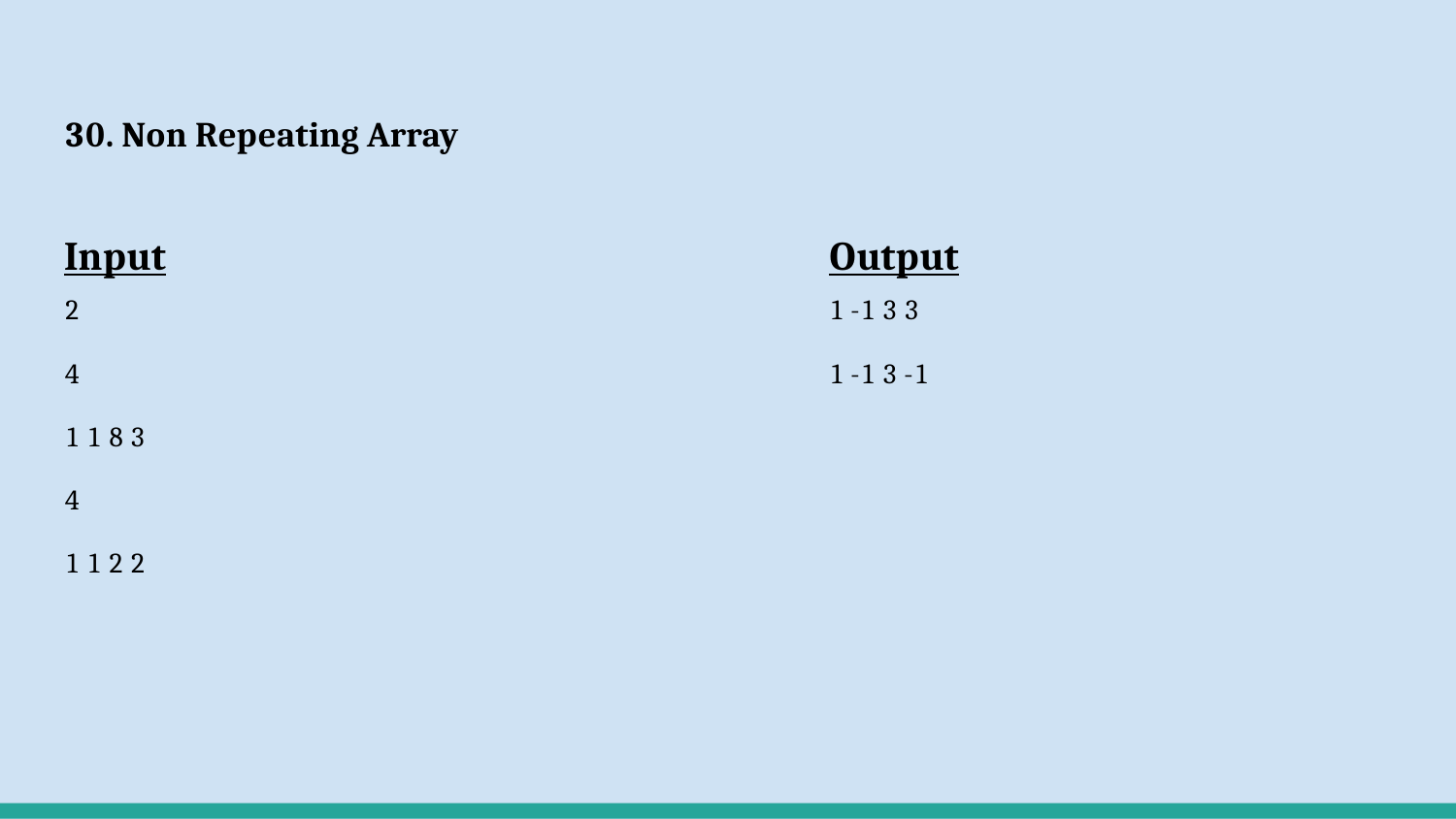

# 30. Non Repeating Array

Input
2
4
1 1 8 3
4
1 1 2 2

Output
1 -1 3 3
1 -1 3 -1